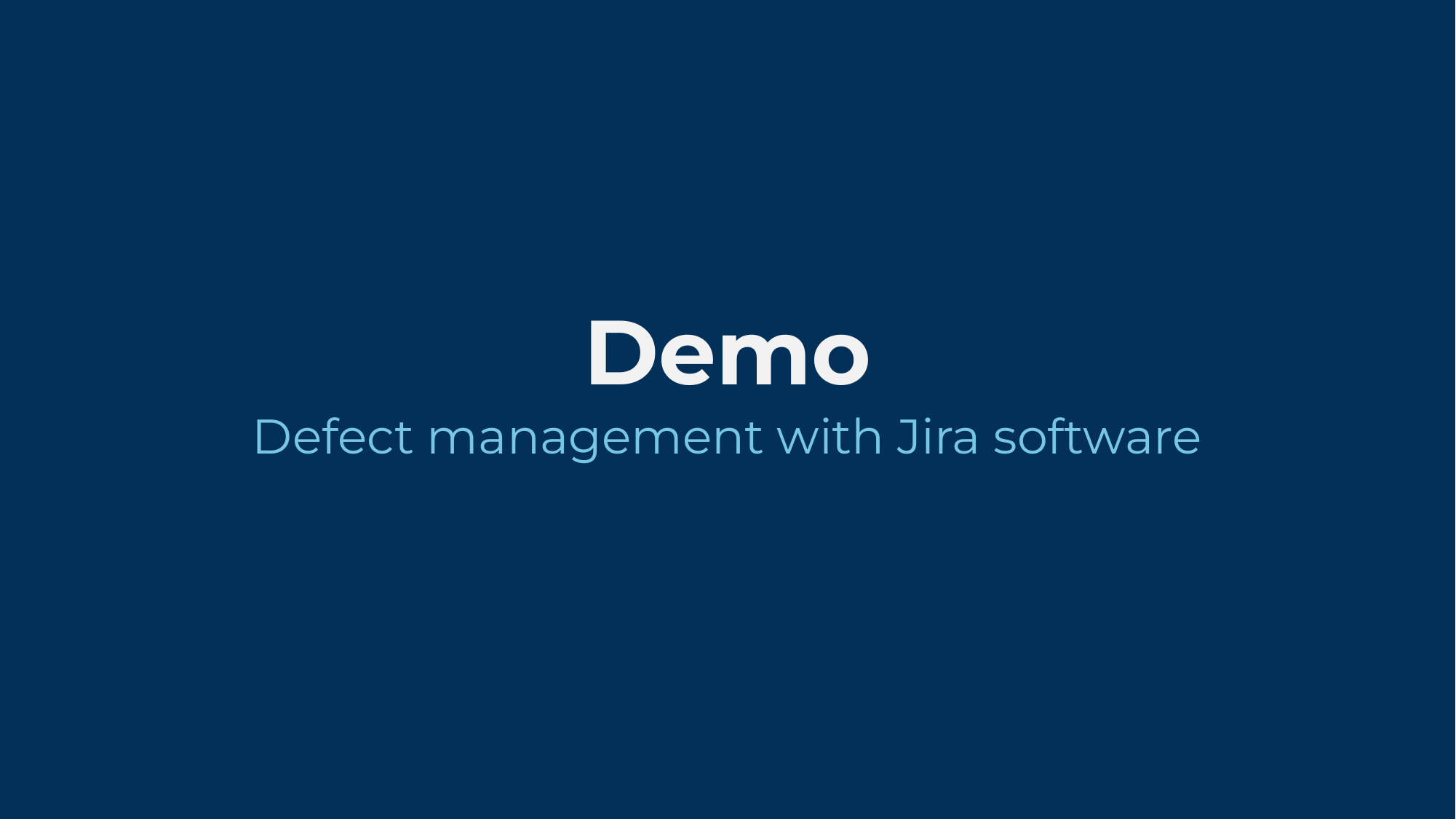

Thương hiệu Việt Nam, chất lượng cao.
Sản phẩm an toàn, lành tính, mang tính chất bảo vệ môi trường, ý nghĩa nhân đạo.
Thành phần tự nhiên, đơn giản, gần gũi.
Bao bì đẹp, thiết kế đơn giản, nhỏ gọn.
Truyền tải thông điệp tinh tế, sâu sắc.
Độ nhận diện thương hiệu chưa cao.
Chưa có nhiều bài viết phân tích về sản phẩm, có thể gây phản ứng ngược.
Mức độ tương tác với khách hàng chưa cao.
Chưa khai thác tổi đa nền tảng truyền thông (chưa có kênh Youtube, TikTok,...).
Demo
Thị trường mỹ phẩm Việt Nam có nhiều tiềm phát triển.
Đối tượng khách hang càng mở rộng vì nhu cầu chăm sóc cơ thể, làm đẹp ngày càng nhiều (học sinh - sinh viên, nam giới trẻ & trung niên, ...)
Xu hướng dùng các mỹ phẩm tự nhiên chiếm ưu thế.
Xu hướng bảo vệ môi trường, dễ lấy cảm tình của khách hang.
Đối thủ cạnh tranh về chất lượng rất đông và lớn mạnh.
Tỉ lệ cạnh tranh cao
Nhiều người còn hoài nghi về chất lượng của hàng nội địa.
Cạnh tranh thị trường với hàng lậu, hàng giả khi giá cả của những sản phẩm đó rẻ hơn nhiều lần.
Nhập khẩu các mặt hàng mỹ phẩm còn chiếm nhiều hơn xuất khẩu,  khách hàng dùng hàng ngoại nhiều.
Defect management with Jira software